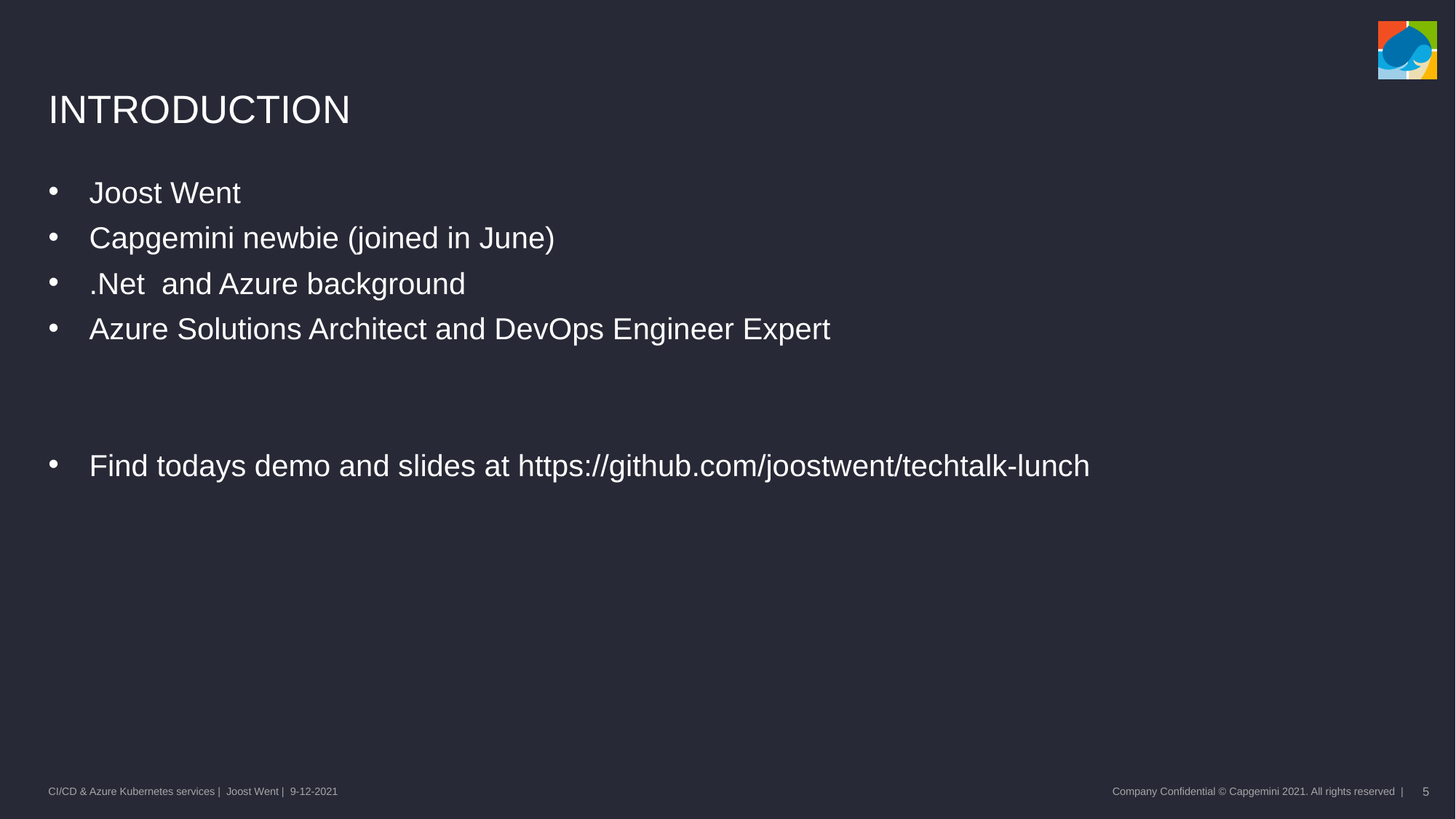

# Introduction
Joost Went
Capgemini newbie (joined in June)
.Net  and Azure background
Azure Solutions Architect and DevOps Engineer Expert

Find todays demo and slides at https://github.com/joostwent/techtalk-lunch